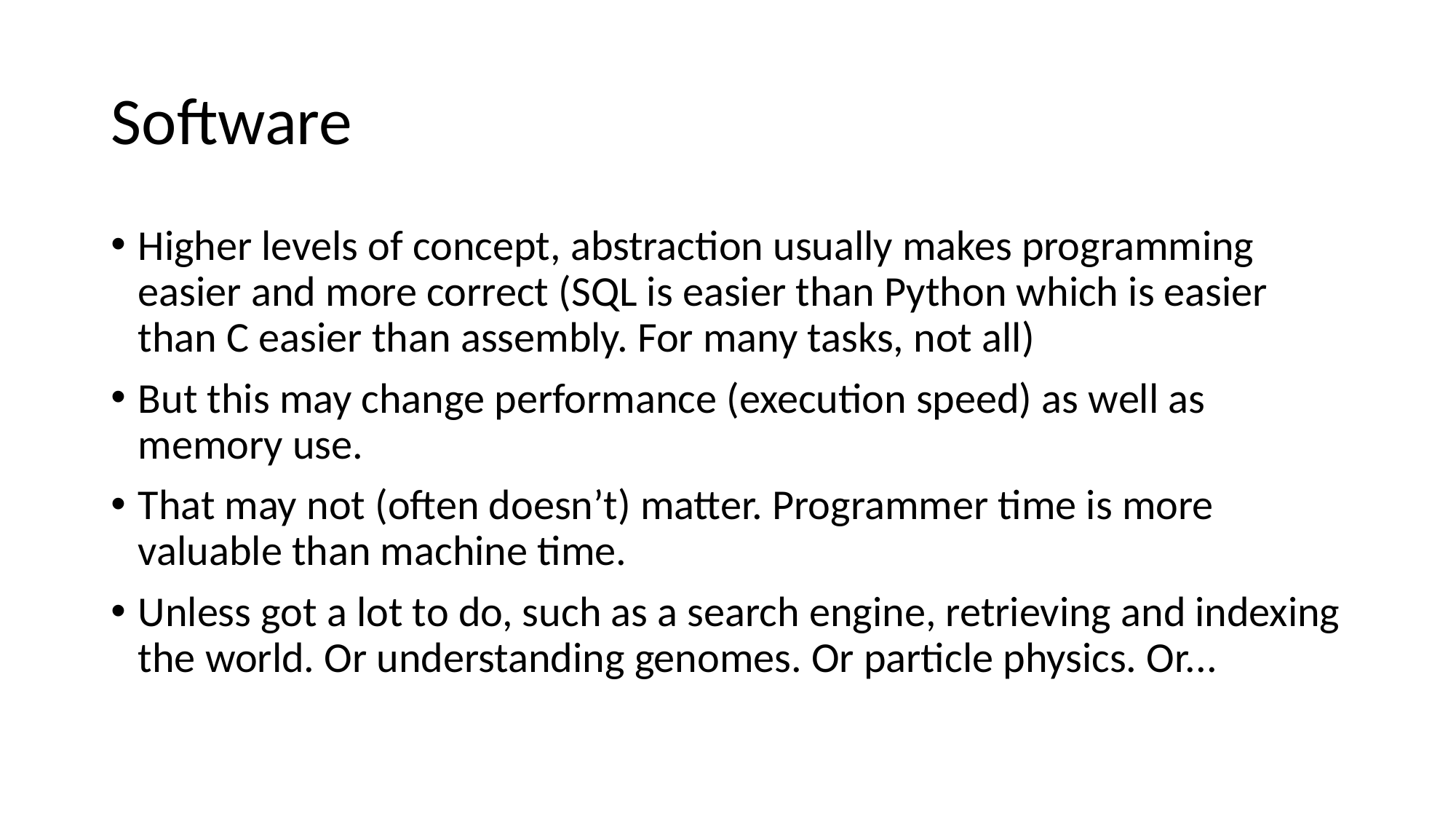

# Software
Higher levels of concept, abstraction usually makes programming easier and more correct (SQL is easier than Python which is easier than C easier than assembly. For many tasks, not all)
But this may change performance (execution speed) as well as memory use.
That may not (often doesn’t) matter. Programmer time is more valuable than machine time.
Unless got a lot to do, such as a search engine, retrieving and indexing the world. Or understanding genomes. Or particle physics. Or...